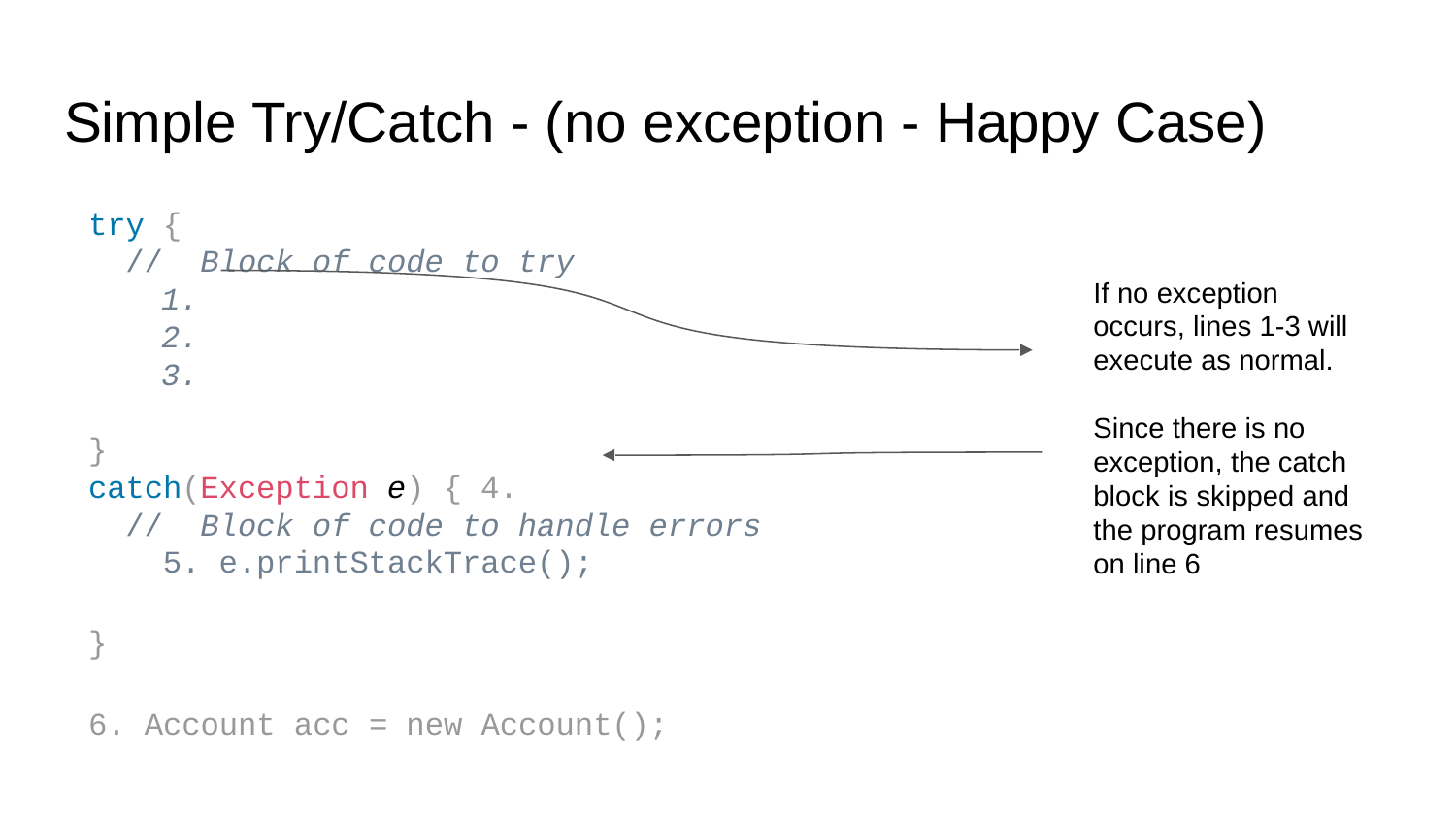

# Simple Try/Catch - (no exception - Happy Case)
try {
  //  Block of code to try
1.
2.
3.

}
catch(Exception e) { 4.
  //  Block of code to handle errors
    5. e.printStackTrace();
}
6. Account acc = new Account();
If no exception occurs, lines 1-3 will execute as normal.
Since there is no exception, the catch block is skipped and the program resumes on line 6